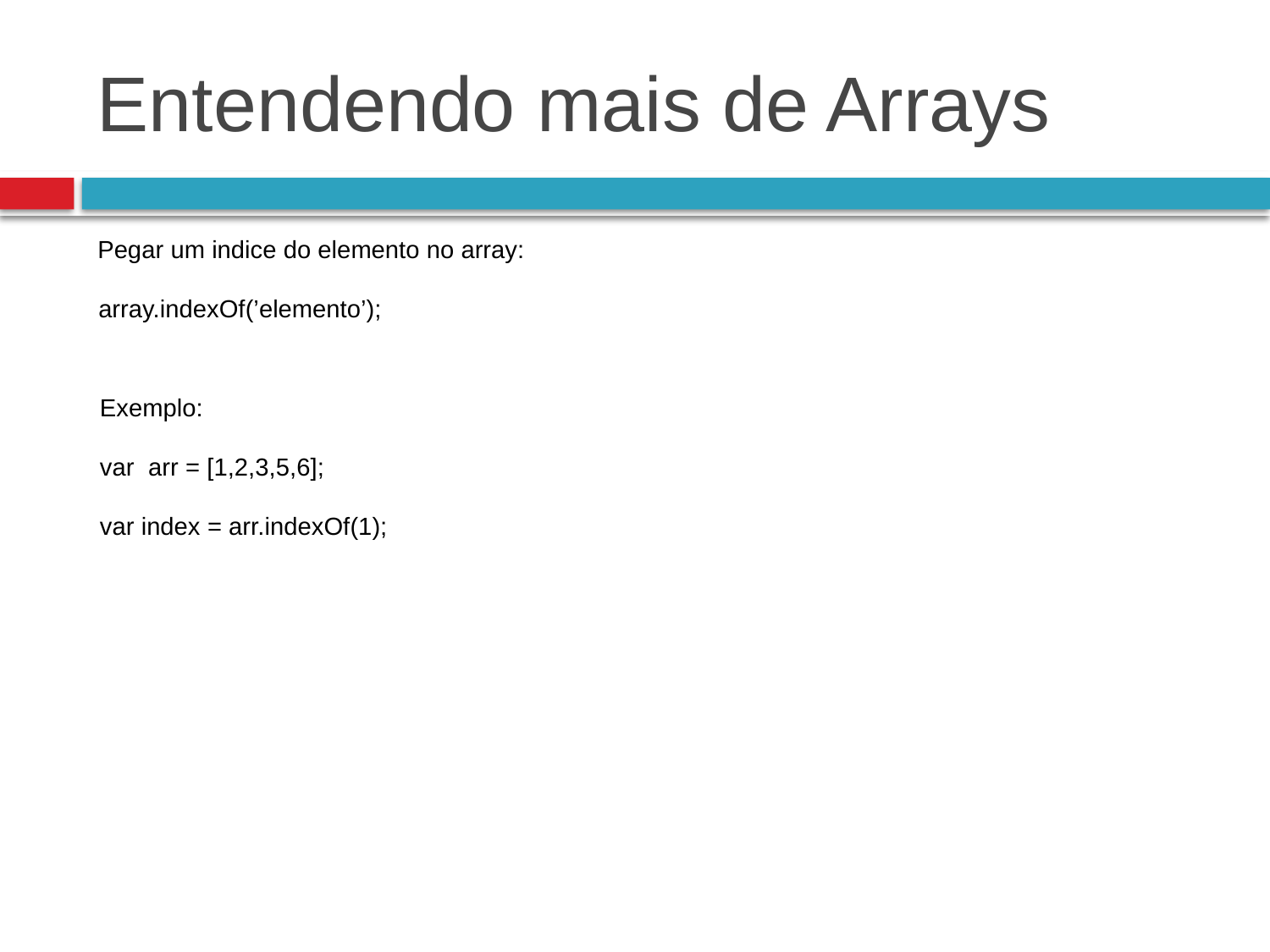

# Entendendo mais de Arrays
Pegar um indice do elemento no array:
array.indexOf(’elemento’);
Exemplo:

var  arr = [1,2,3,5,6];

var index = arr.indexOf(1);